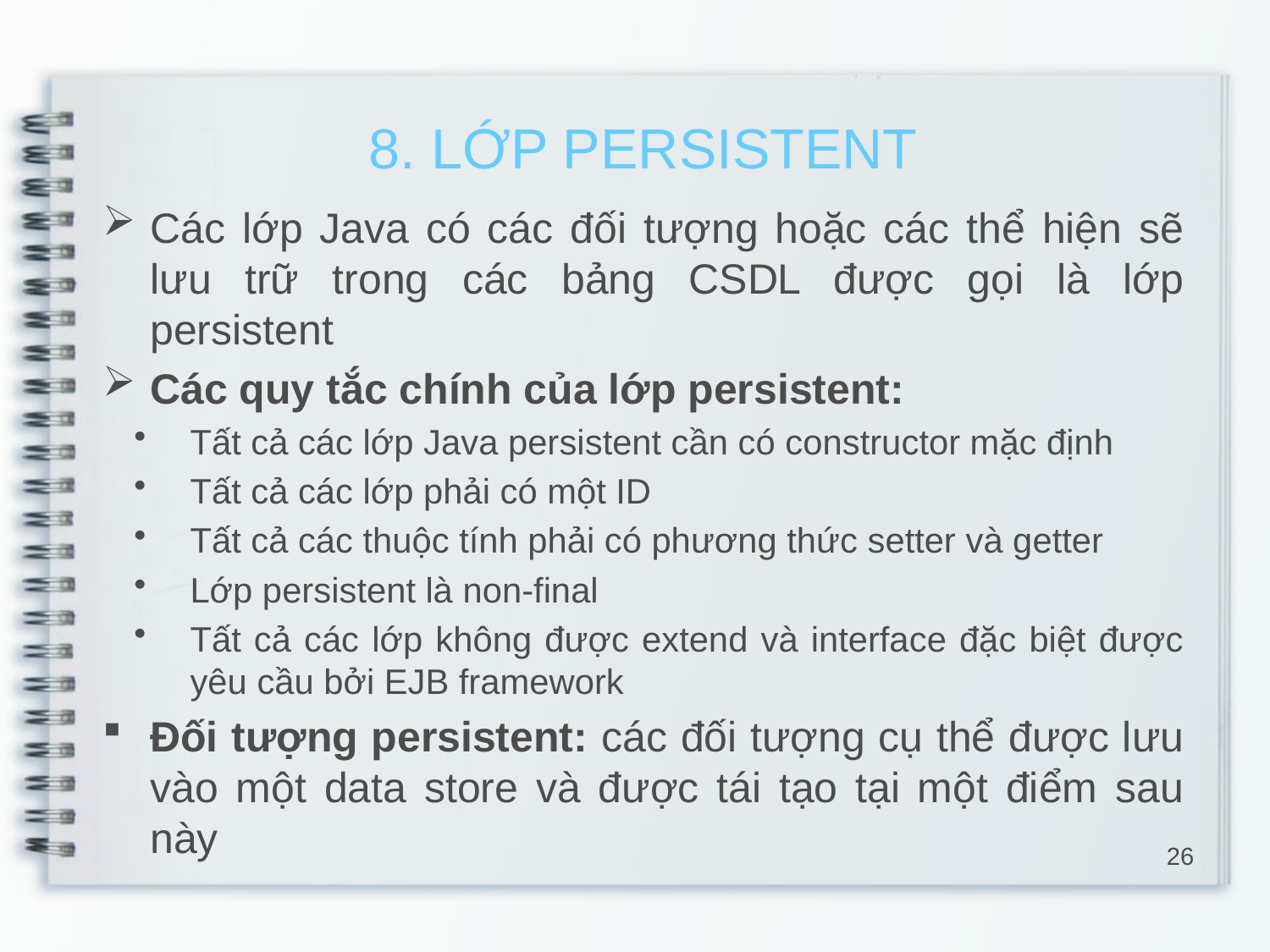

8. LỚP PERSISTENT
Các lớp Java có các đối tượng hoặc các thể hiện sẽ lưu trữ trong các bảng CSDL được gọi là lớp persistent
Các quy tắc chính của lớp persistent:
Tất cả các lớp Java persistent cần có constructor mặc định
Tất cả các lớp phải có một ID
Tất cả các thuộc tính phải có phương thức setter và getter
Lớp persistent là non-final
Tất cả các lớp không được extend và interface đặc biệt được yêu cầu bởi EJB framework
Đối tượng persistent: các đối tượng cụ thể được lưu vào một data store và được tái tạo tại một điểm sau này
26